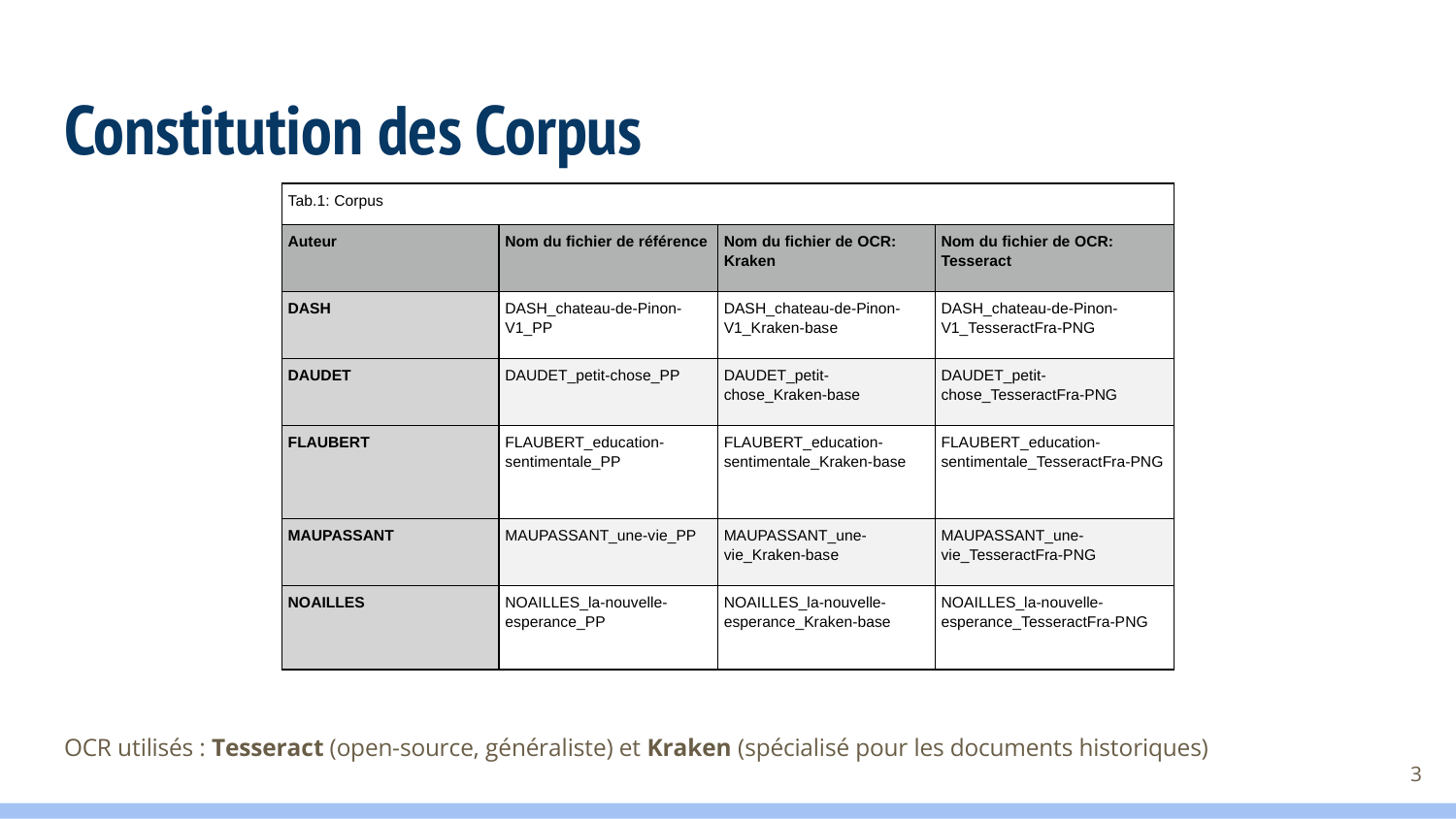

# Constitution des Corpus
| Tab.1: Corpus |  |  |  |
| --- | --- | --- | --- |
| Auteur | Nom du fichier de référence | Nom du fichier de OCR: Kraken | Nom du fichier de OCR: Tesseract |
| DASH | DASH\_chateau-de-Pinon-V1\_PP | DASH\_chateau-de-Pinon-V1\_Kraken-base | DASH\_chateau-de-Pinon-V1\_TesseractFra-PNG |
| DAUDET | DAUDET\_petit-chose\_PP | DAUDET\_petit-chose\_Kraken-base | DAUDET\_petit-chose\_TesseractFra-PNG |
| FLAUBERT | FLAUBERT\_education-sentimentale\_PP | FLAUBERT\_education-sentimentale\_Kraken-base | FLAUBERT\_education-sentimentale\_TesseractFra-PNG |
| MAUPASSANT | MAUPASSANT\_une-vie\_PP | MAUPASSANT\_une-vie\_Kraken-base | MAUPASSANT\_une-vie\_TesseractFra-PNG |
| NOAILLES | NOAILLES\_la-nouvelle-esperance\_PP | NOAILLES\_la-nouvelle-esperance\_Kraken-base | NOAILLES\_la-nouvelle-esperance\_TesseractFra-PNG |
OCR utilisés : Tesseract (open-source, généraliste) et Kraken (spécialisé pour les documents historiques)
3